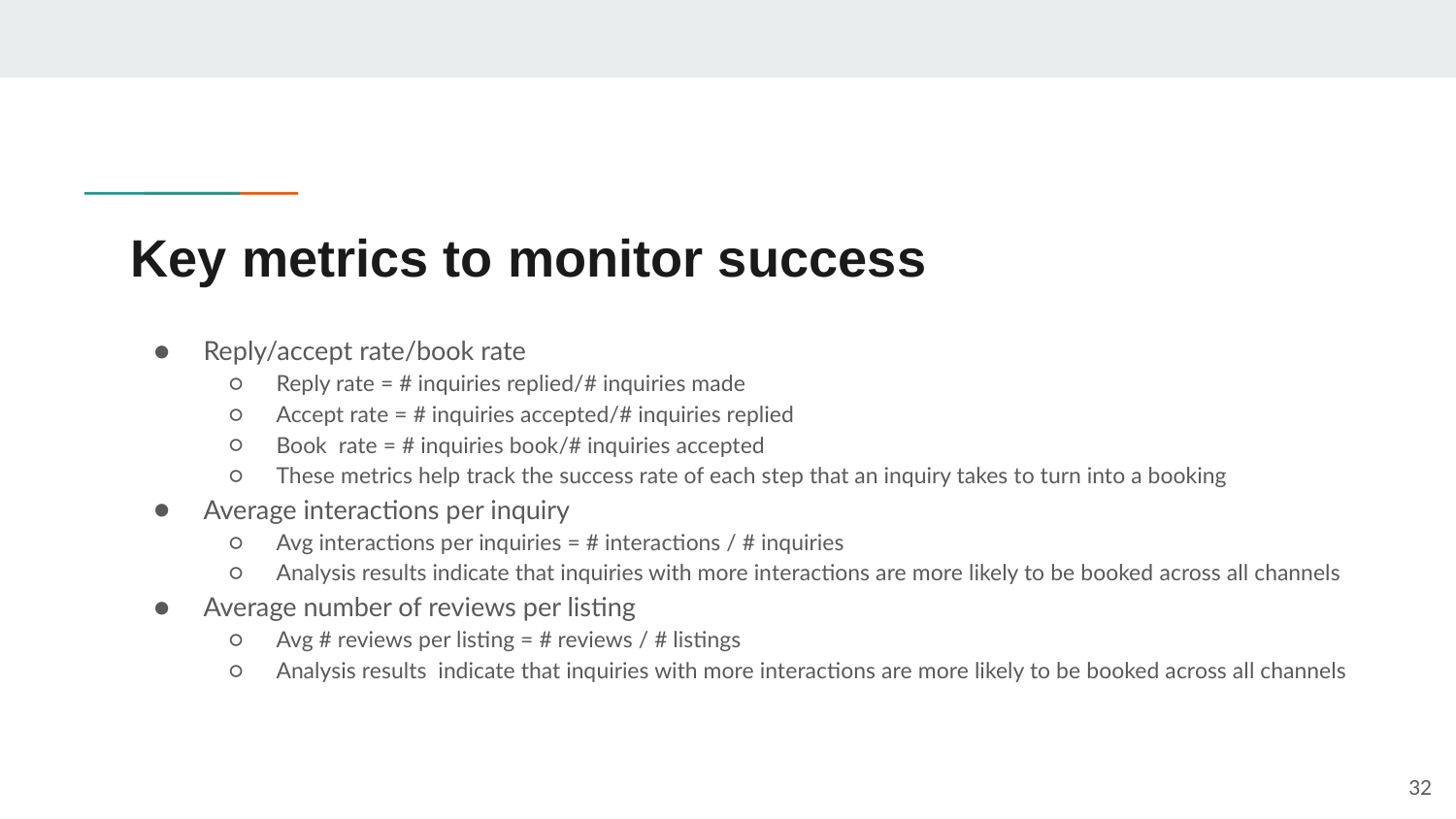

# Key metrics to monitor success
Reply/accept rate/book rate
Reply rate = # inquiries replied/# inquiries made
Accept rate = # inquiries accepted/# inquiries replied
Book  rate = # inquiries book/# inquiries accepted
These metrics help track the success rate of each step that an inquiry takes to turn into a booking
Average interactions per inquiry
Avg interactions per inquiries = # interactions / # inquiries
Analysis results indicate that inquiries with more interactions are more likely to be booked across all channels
Average number of reviews per listing
Avg # reviews per listing = # reviews / # listings
Analysis results  indicate that inquiries with more interactions are more likely to be booked across all channels
32